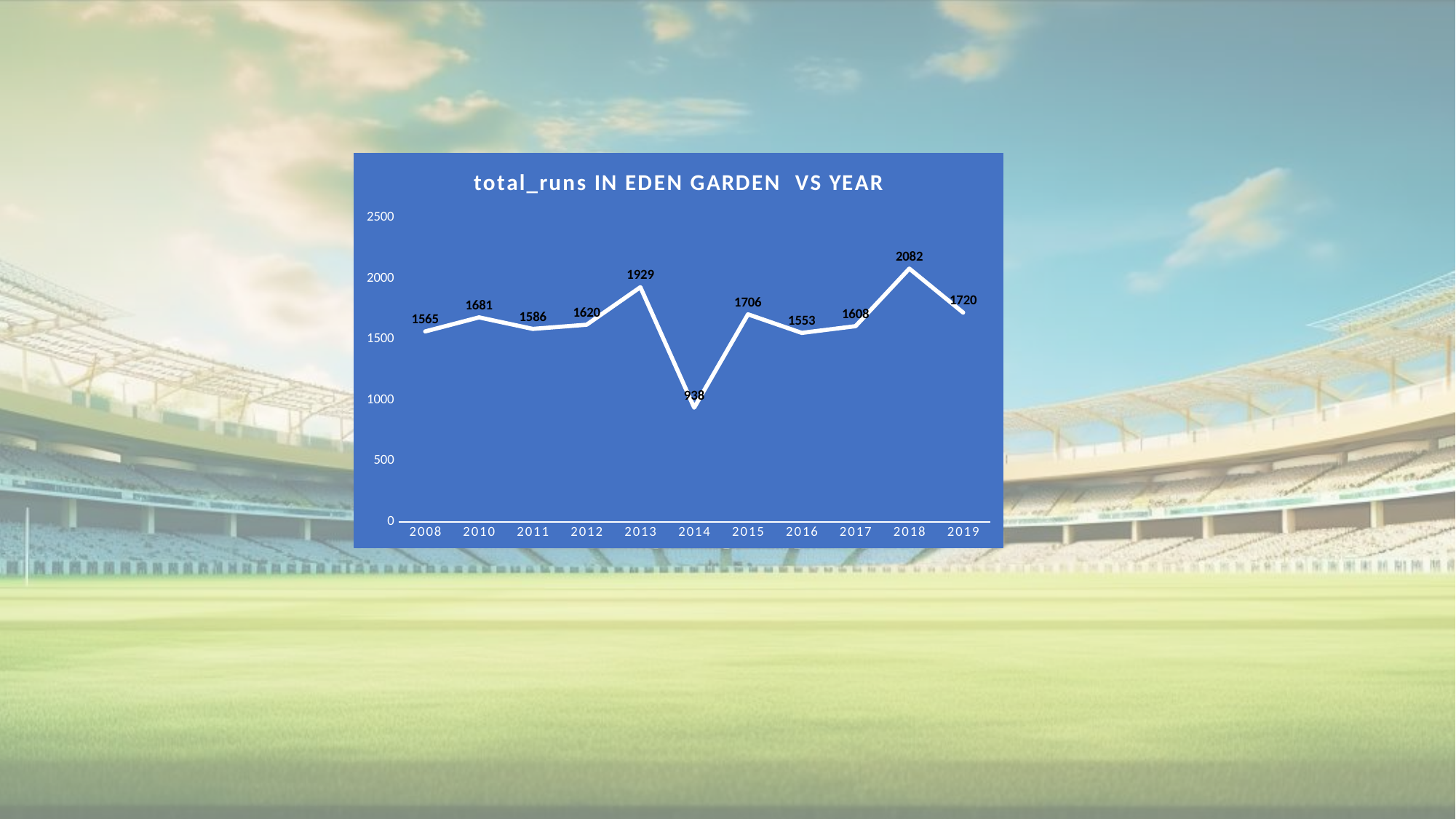

### Chart: total_runs IN EDEN GARDEN  VS YEAR

| Category | total_runs |
|---|---|
| 2008 | 1565.0 |
| 2010 | 1681.0 |
| 2011 | 1586.0 |
| 2012 | 1620.0 |
| 2013 | 1929.0 |
| 2014 | 938.0 |
| 2015 | 1706.0 |
| 2016 | 1553.0 |
| 2017 | 1608.0 |
| 2018 | 2082.0 |
| 2019 | 1720.0 |